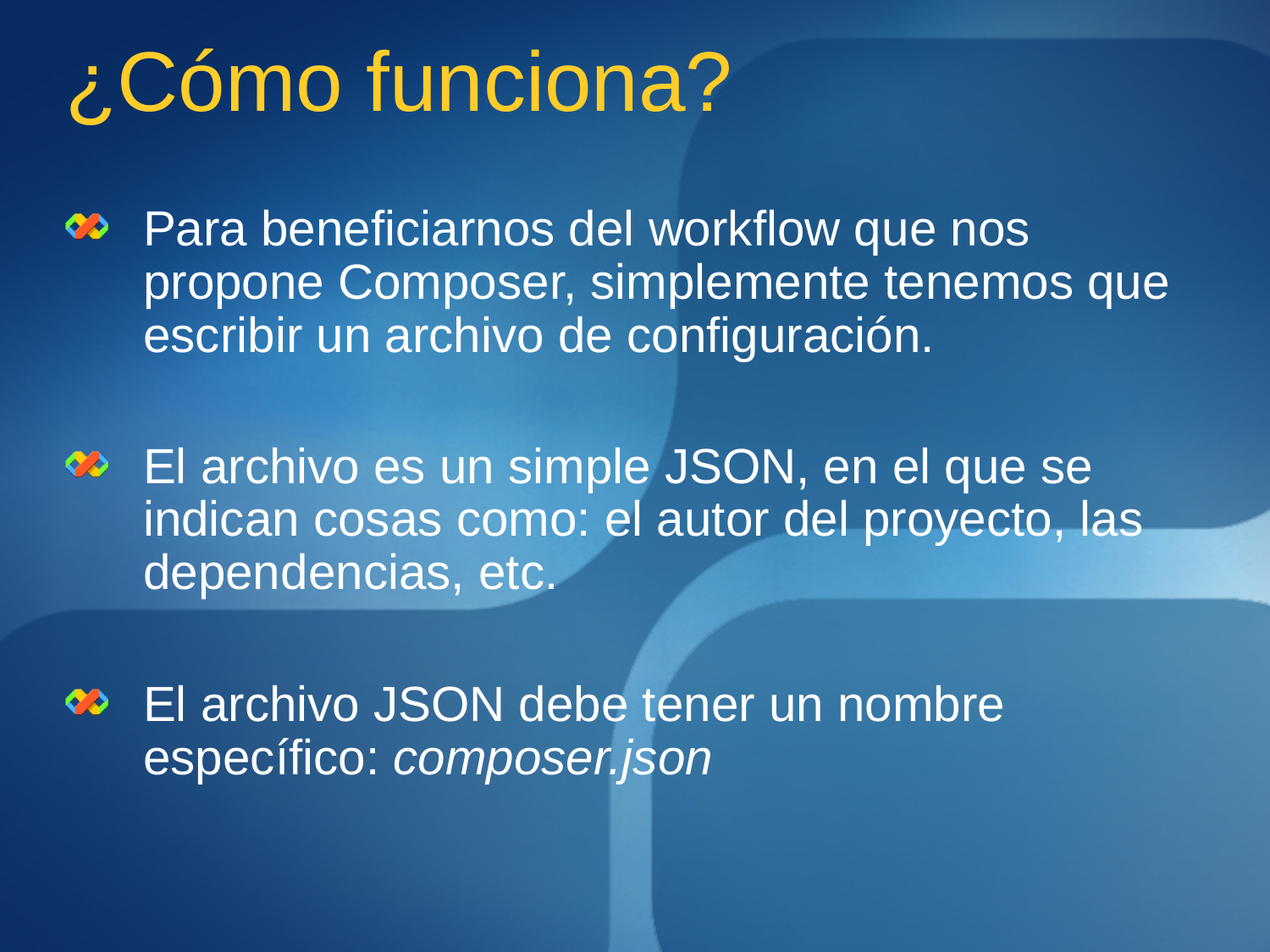

# ¿Cómo funciona?
Para beneficiarnos del workflow que nos propone Composer, simplemente tenemos que escribir un archivo de configuración.

El archivo es un simple JSON, en el que se indican cosas como: el autor del proyecto, las dependencias, etc.

El archivo JSON debe tener un nombre específico: composer.json